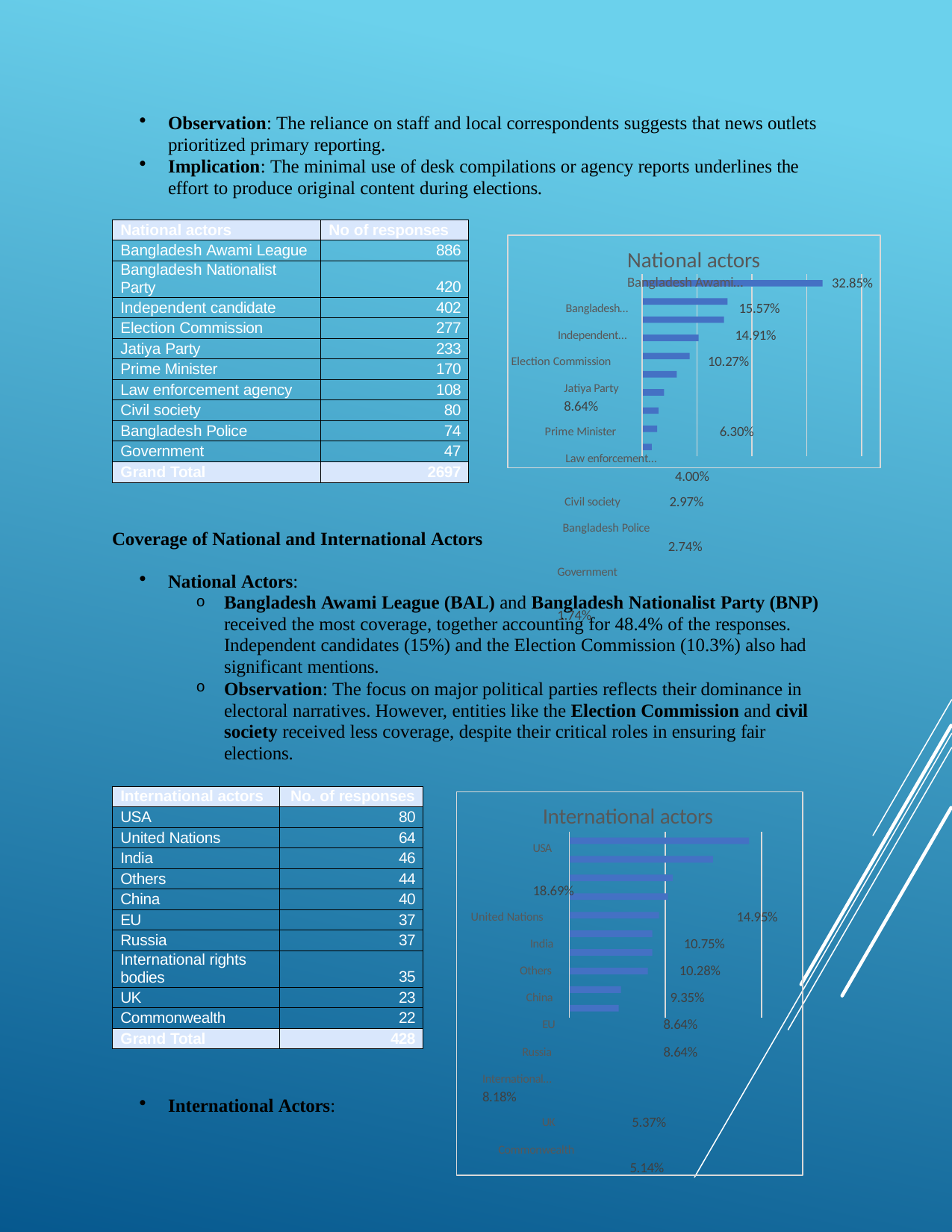

Observation: The reliance on staff and local correspondents suggests that news outlets prioritized primary reporting.
Implication: The minimal use of desk compilations or agency reports underlines the effort to produce original content during elections.
| National actors | No of responses |
| --- | --- |
| Bangladesh Awami League | 886 |
| Bangladesh Nationalist Party | 420 |
| Independent candidate | 402 |
| Election Commission | 277 |
| Jatiya Party | 233 |
| Prime Minister | 170 |
| Law enforcement agency | 108 |
| Civil society | 80 |
| Bangladesh Police | 74 |
| Government | 47 |
| Grand Total | 2697 |

National actors
Bangladesh Awami…
32.85%

Bangladesh…	15.57%
Independent…	14.91%
Election Commission	10.27%
Jatiya Party	8.64%
Prime Minister	6.30%
Law enforcement…	4.00%
Civil society	2.97%
Bangladesh Police	2.74%
Government	1.74%
Coverage of National and International Actors
National Actors:
Bangladesh Awami League (BAL) and Bangladesh Nationalist Party (BNP) received the most coverage, together accounting for 48.4% of the responses. Independent candidates (15%) and the Election Commission (10.3%) also had significant mentions.
Observation: The focus on major political parties reflects their dominance in electoral narratives. However, entities like the Election Commission and civil society received less coverage, despite their critical roles in ensuring fair elections.
| International actors | No. of responses |
| --- | --- |
| USA | 80 |
| United Nations | 64 |
| India | 46 |
| Others | 44 |
| China | 40 |
| EU | 37 |
| Russia | 37 |
| International rights bodies | 35 |
| UK | 23 |
| Commonwealth | 22 |
| Grand Total | 428 |
International actors
USA	18.69%
United Nations	14.95%
India	10.75%
Others	10.28%
China	9.35%
EU	8.64%
Russia	8.64%
International…	8.18%
UK	5.37%
Commonwealth	5.14%

International Actors: